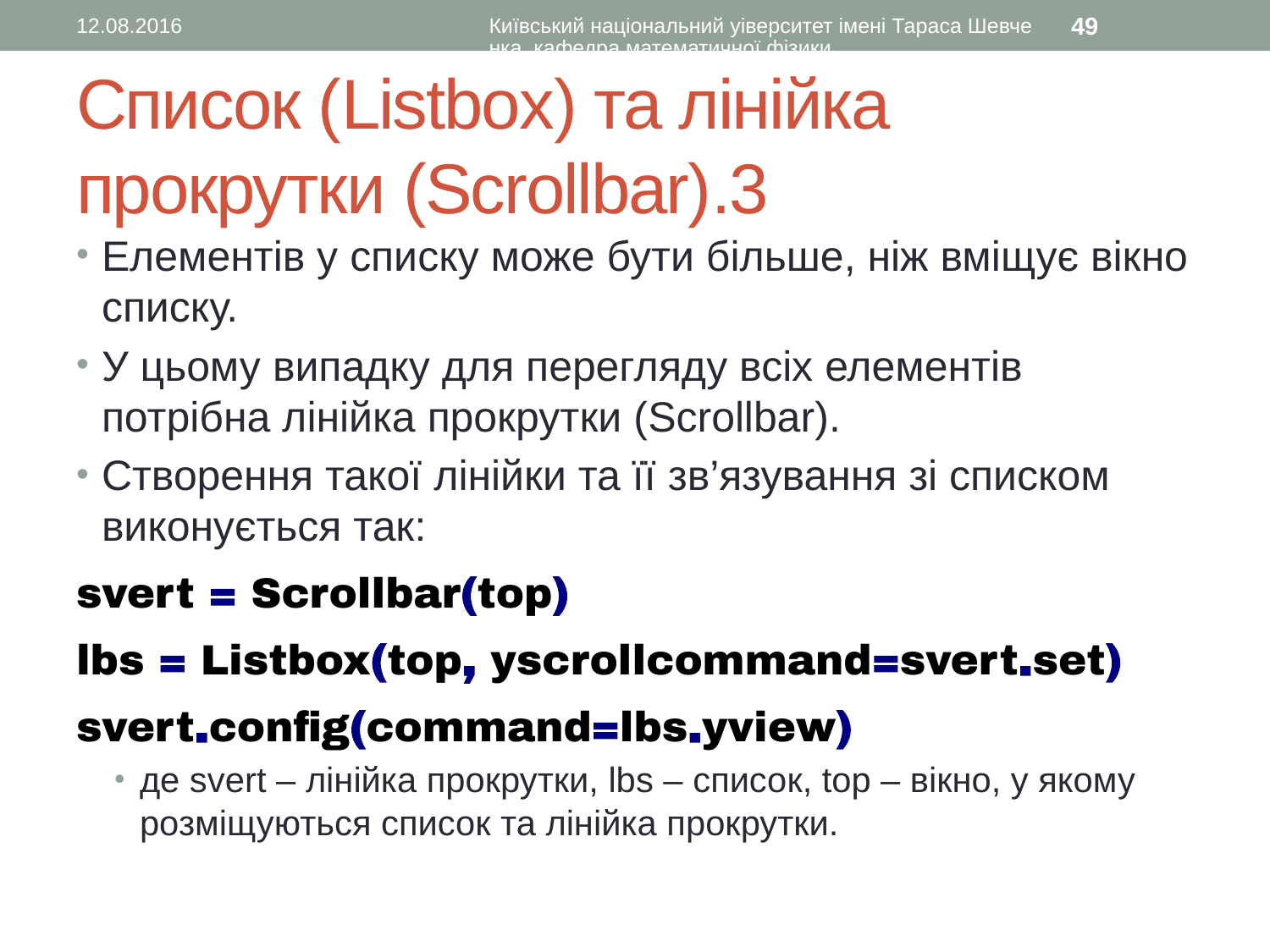

12.08.2016
Київський національний уіверситет імені Тараса Шевченка, кафедра математичної фізики
49
# Список (Listbox) та лінійка прокрутки (Scrollbar).3
Елементів у списку може бути більше, ніж вміщує вікно списку.
У цьому випадку для перегляду всіх елементів потрібна лінійка прокрутки (Scrollbar).
Створення такої лінійки та її зв’язування зі списком виконується так:
svert = Scrollbar(top)
lbs = Listbox(top, yscrollcommand=svert.set)
svert.config(command=lbs.yview)
де svert – лінійка прокрутки, lbs – список, top – вікно, у якому розміщуються список та лінійка прокрутки.